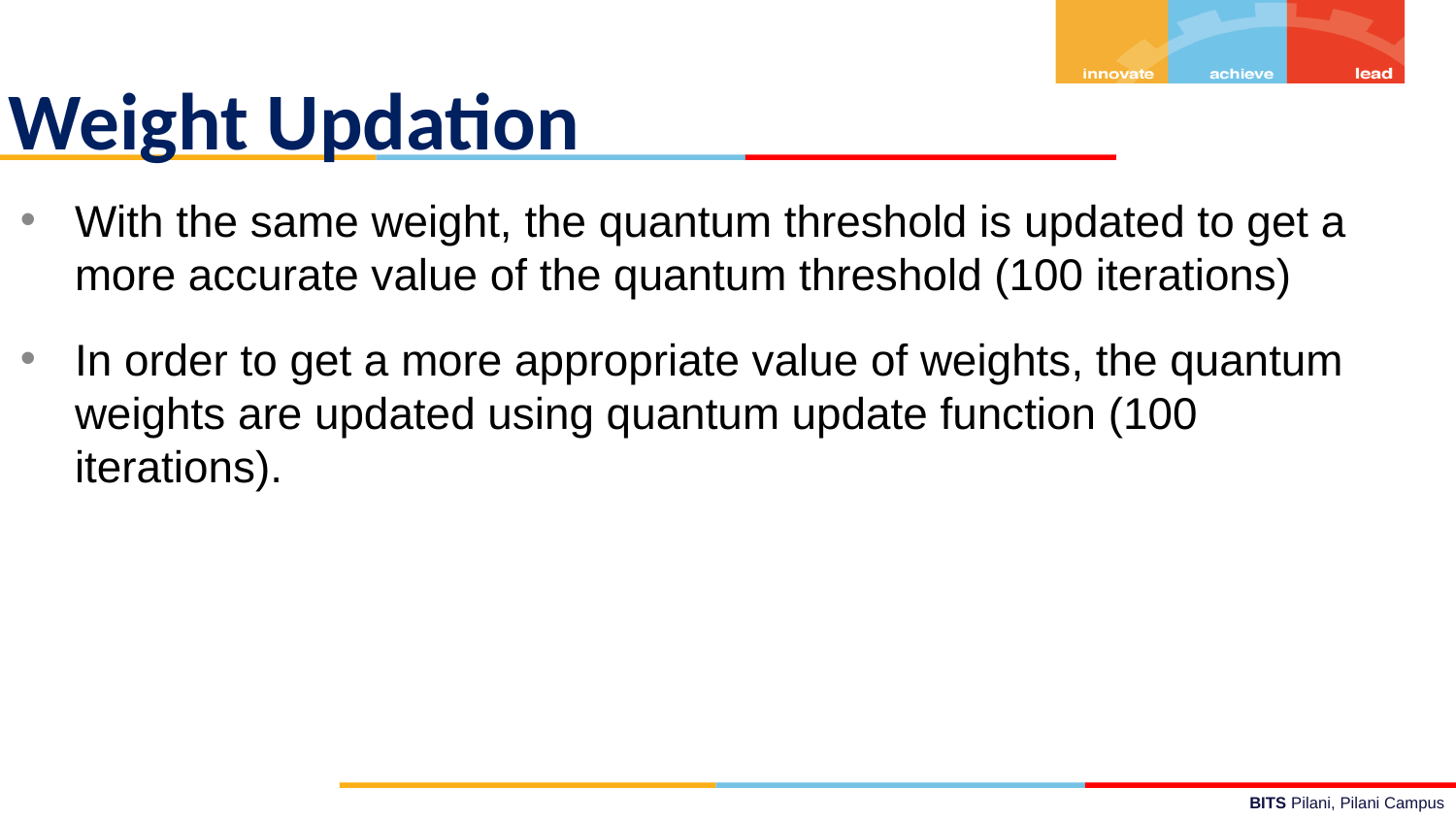

Weight Updation
With the same weight, the quantum threshold is updated to get a more accurate value of the quantum threshold (100 iterations)
In order to get a more appropriate value of weights, the quantum weights are updated using quantum update function (100 iterations).